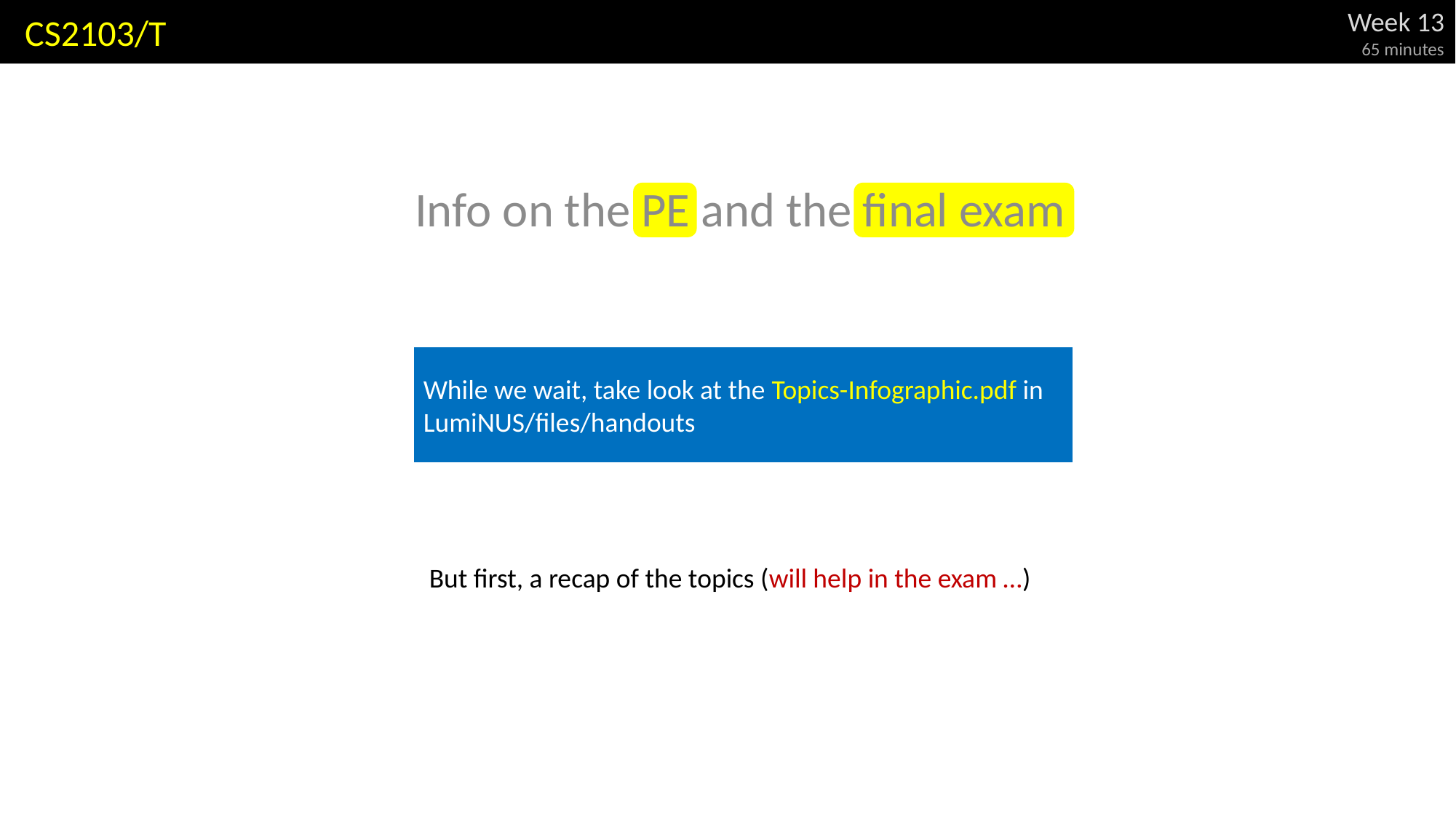

CS2103/T
# Week 13 65 minutes
Info on the PE and the final exam

While we wait, take look at the Topics-Infographic.pdf in LumiNUS/files/handouts
But first, a recap of the topics (will help in the exam …)